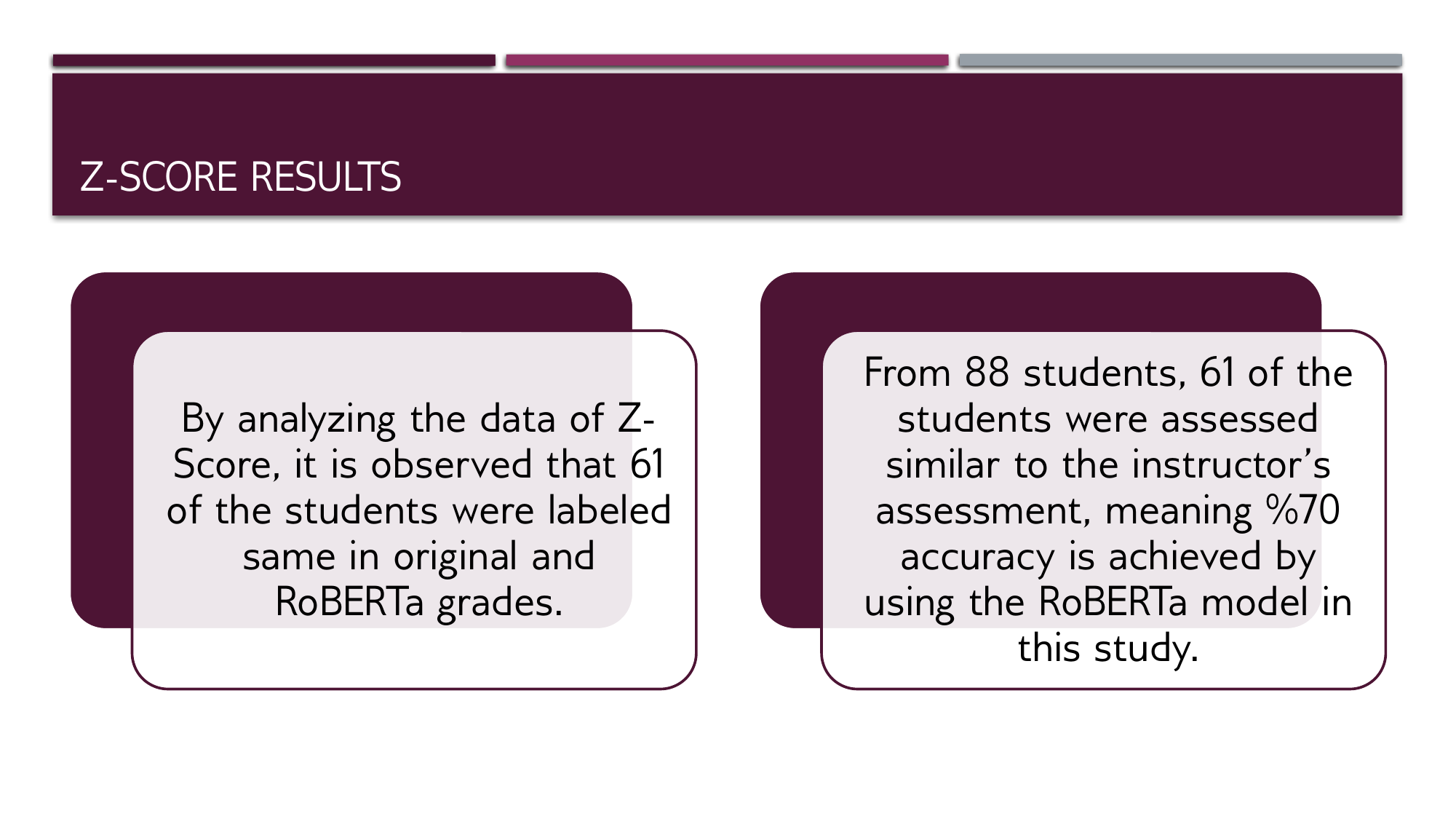

Z-Score results
By analyzing the data of Z-Score, it is observed that 61 of the students were labeled same in original and RoBERTa grades.
From 88 students, 61 of the students were assessed similar to the instructor’s assessment, meaning %70 accuracy is achieved by using the RoBERTa model in this study.